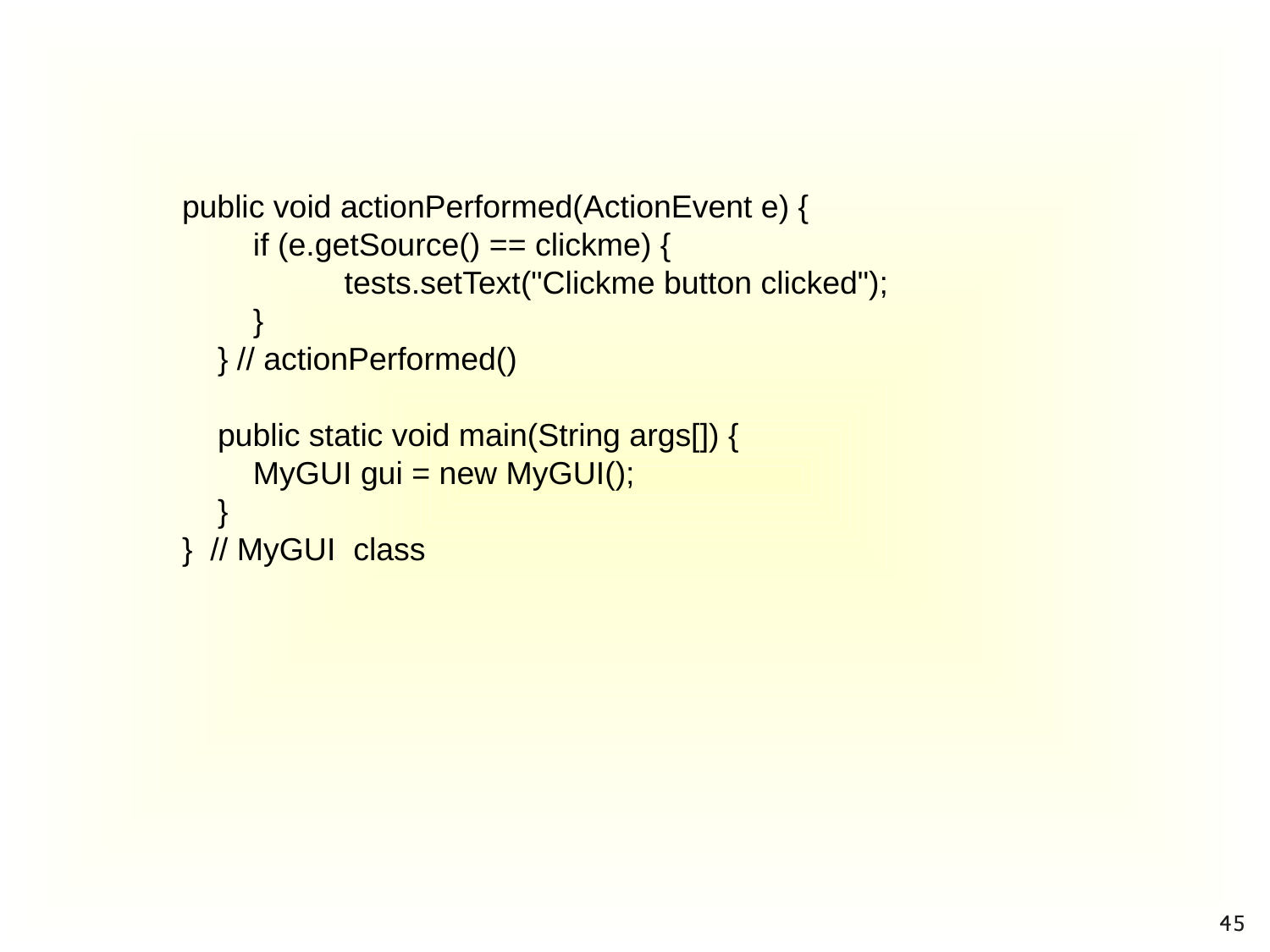

#
public void actionPerformed(ActionEvent e) {
        if (e.getSource() == clickme) {
             	tests.setText("Clickme button clicked");
        }
    } // actionPerformed()

    public static void main(String args[]) {
        MyGUI gui = new MyGUI();
    }
}  // MyGUI  class

45